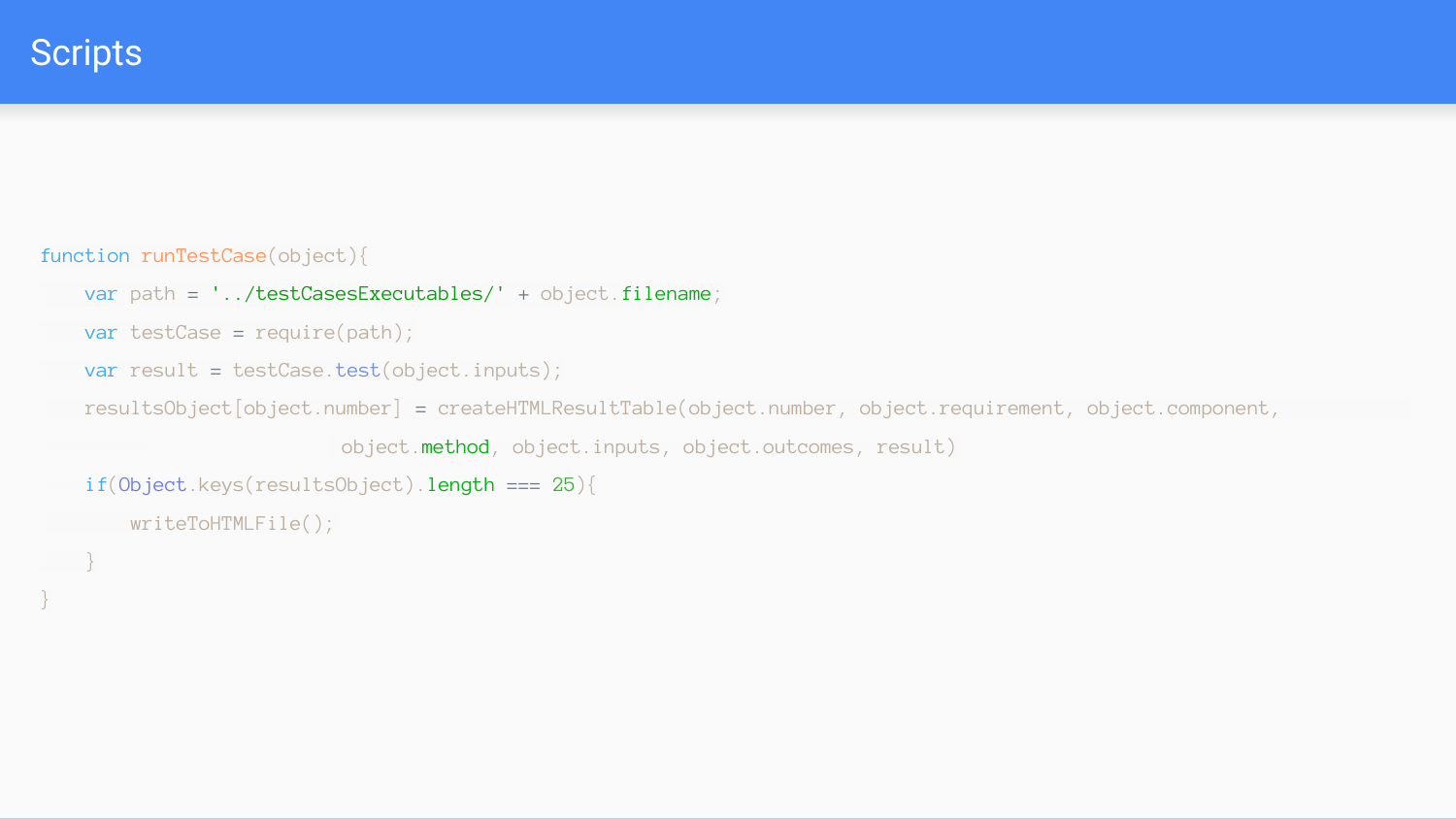

# Scripts
function runTestCase(object){
    var path = '../testCasesExecutables/' + object.filename;
    var testCase = require(path);
    var result = testCase.test(object.inputs);
    resultsObject[object.number] = createHTMLResultTable(object.number, object.requirement, object.component,                      		 object.method, object.inputs, object.outcomes, result)
    if(Object.keys(resultsObject).length === 25){
        writeToHTMLFile();
    }
}